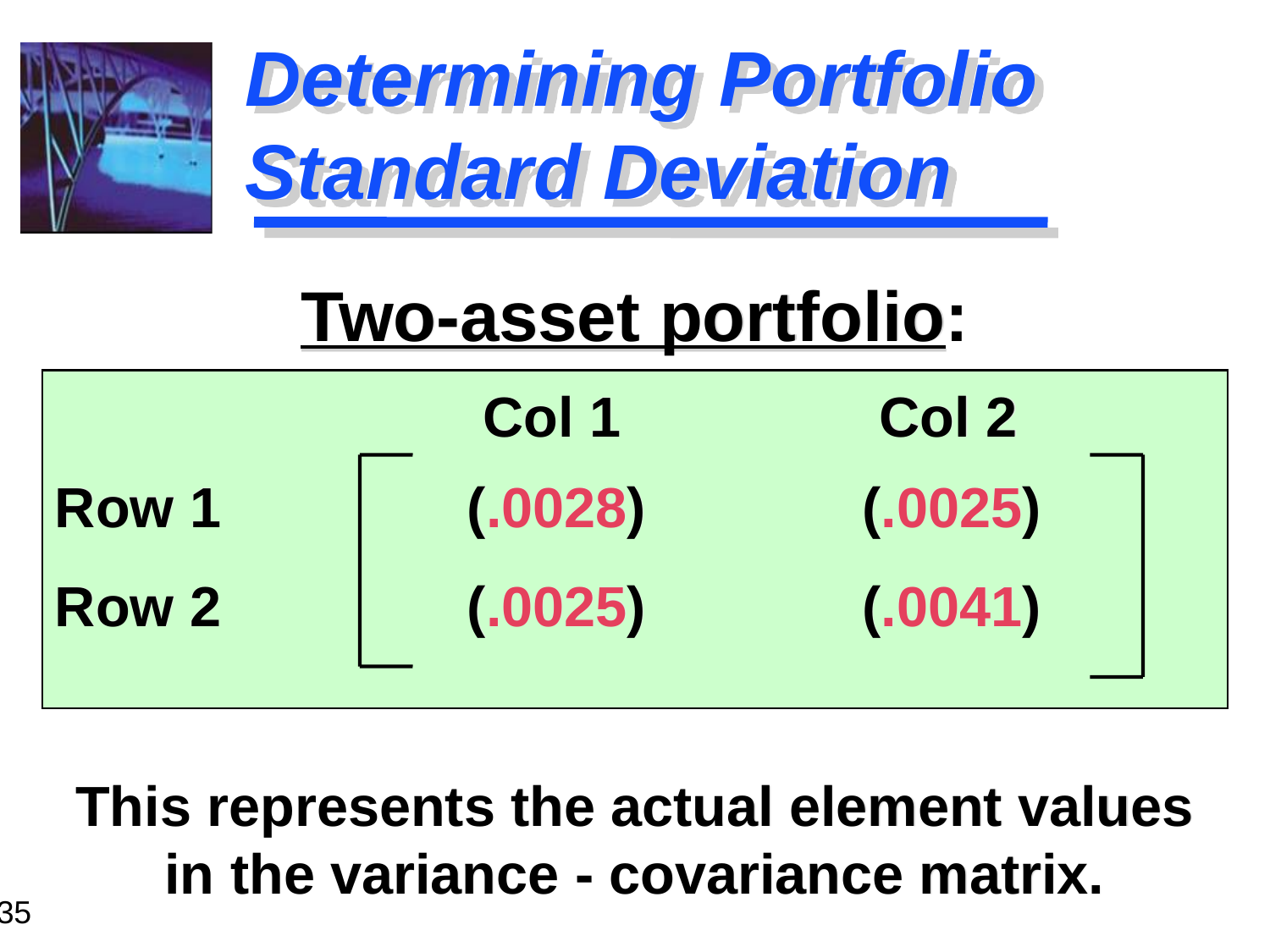

# Determining Portfolio Standard Deviation

Two-asset portfolio:
			   Col 1	    	    Col 2
Row 1	 	  (.0028) 		     (.0025)
Row 2	 	  (.0025) 		     (.0041)

This represents the actual element values in the variance - covariance matrix.